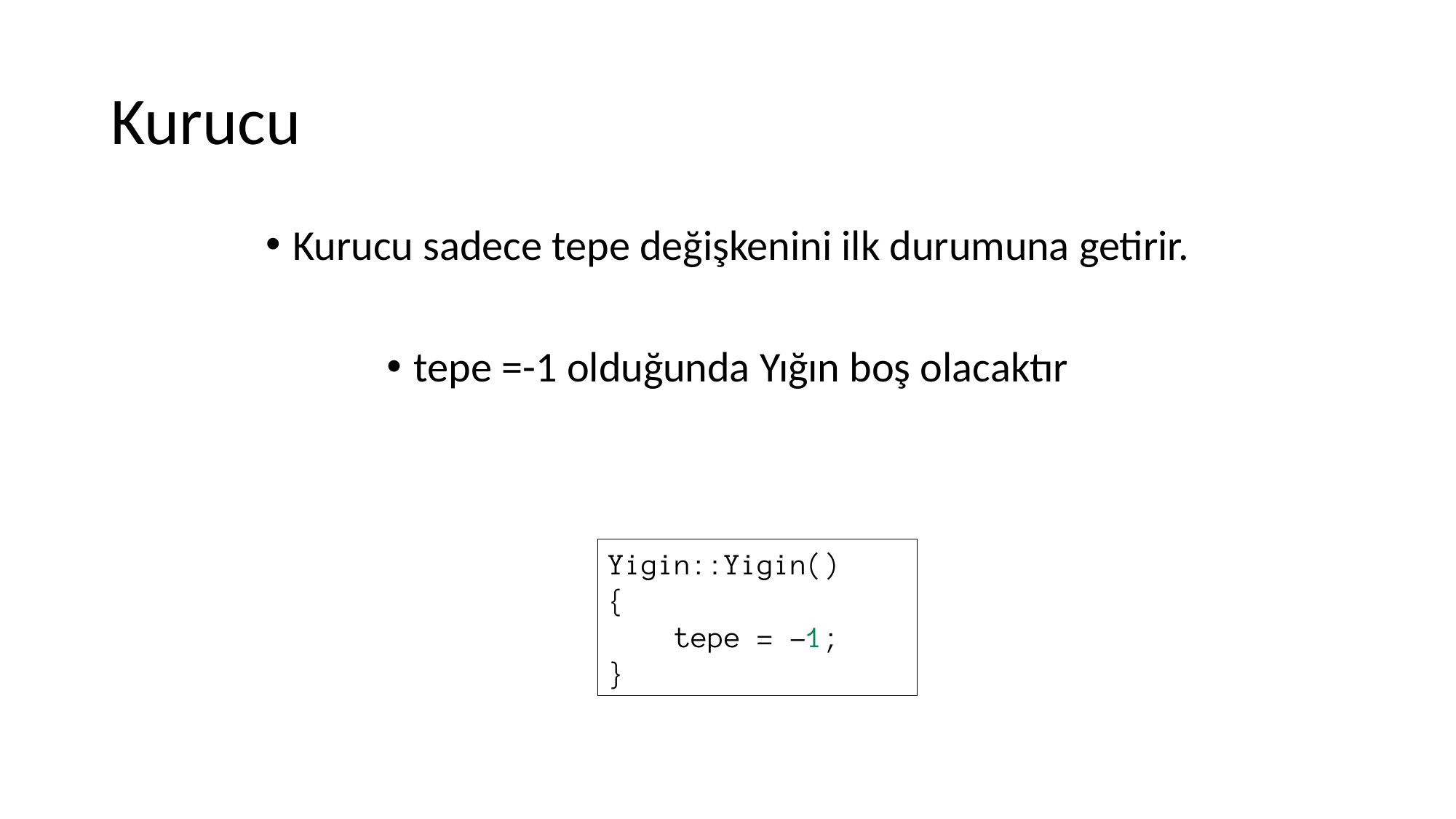

# Kurucu
Kurucu sadece tepe değişkenini ilk durumuna getirir.

tepe =-1 olduğunda Yığın boş olacaktır
Yigin::Yigin()
{
    tepe = -1;
}